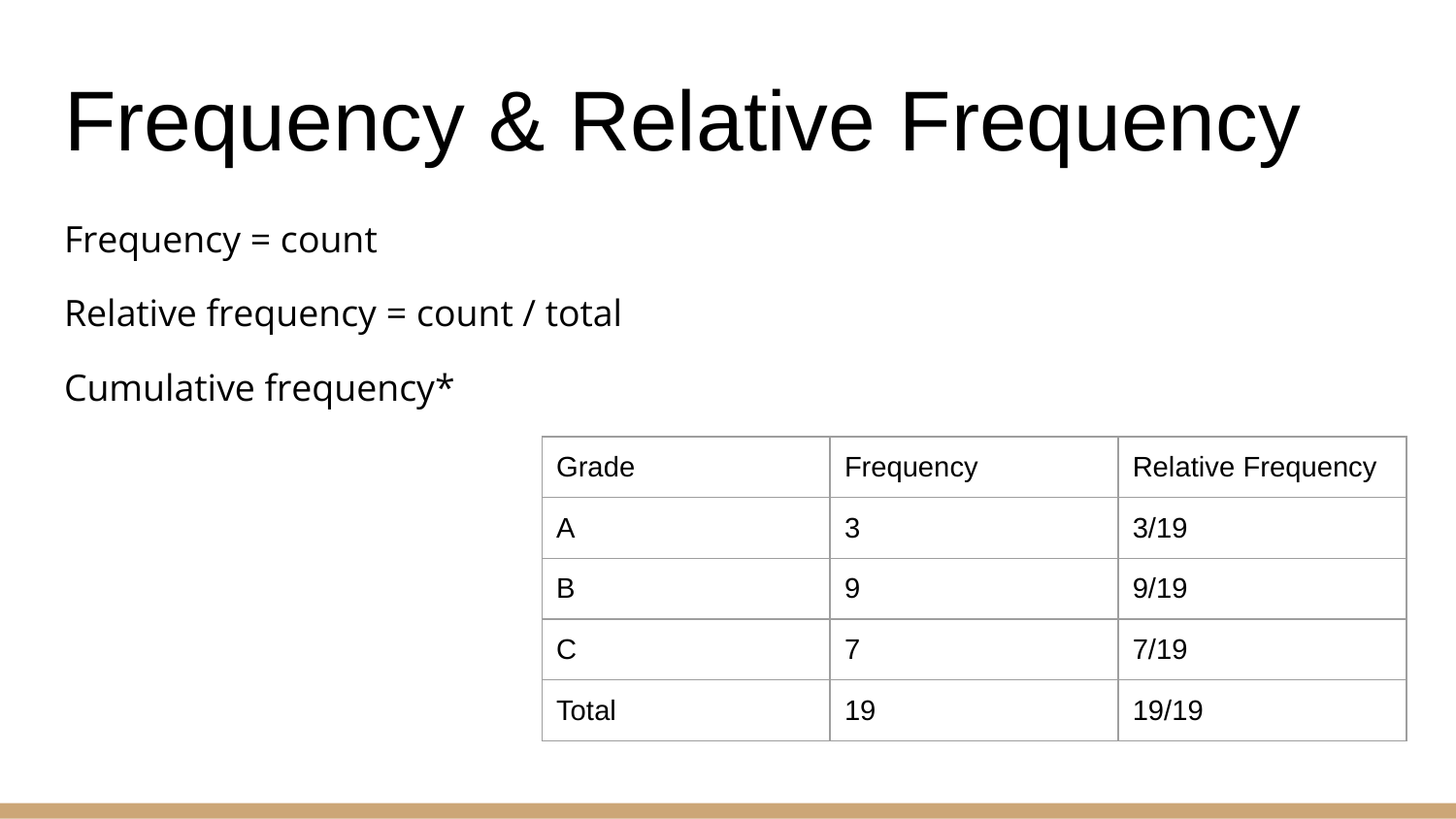

# Frequency & Relative Frequency
Frequency = count
Relative frequency = count / total
Cumulative frequency*

| Grade | Frequency | Relative Frequency |
| --- | --- | --- |
| A | 3 | 3/19 |
| B | 9 | 9/19 |
| C | 7 | 7/19 |
| Total | 19 | 19/19 |